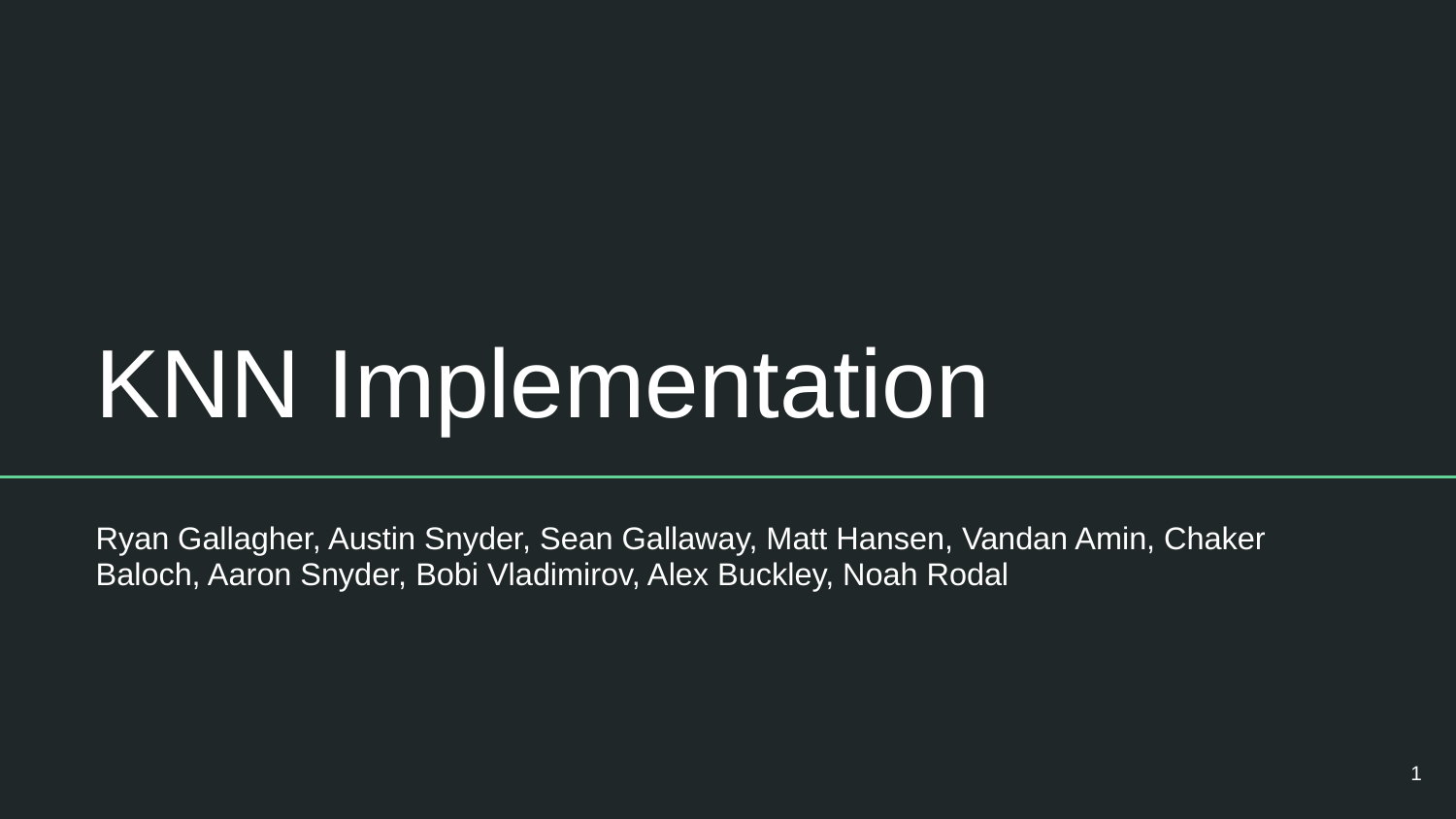

# KNN Implementation
Ryan Gallagher, Austin Snyder, Sean Gallaway, Matt Hansen, Vandan Amin, Chaker Baloch, Aaron Snyder, Bobi Vladimirov, Alex Buckley, Noah Rodal
1